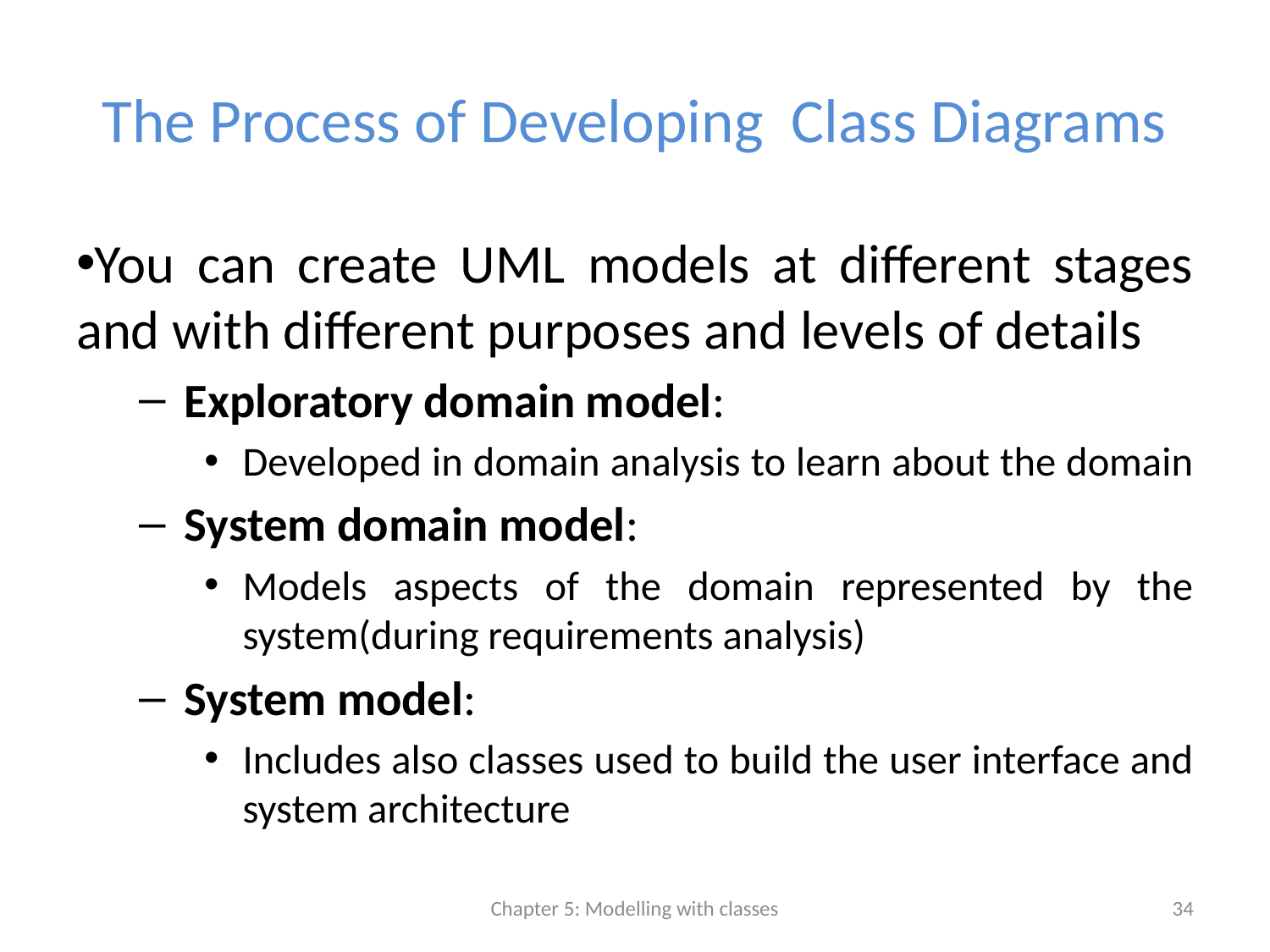

# The Process of Developing  Class Diagrams
You can create UML models at different stages and with different purposes and levels of details
Exploratory domain model:
Developed in domain analysis to learn about the domain
System domain model:
Models aspects of the domain represented by the system(during requirements analysis)
System model:
Includes also classes used to build the user interface and system architecture
Chapter 5: Modelling with classes
34